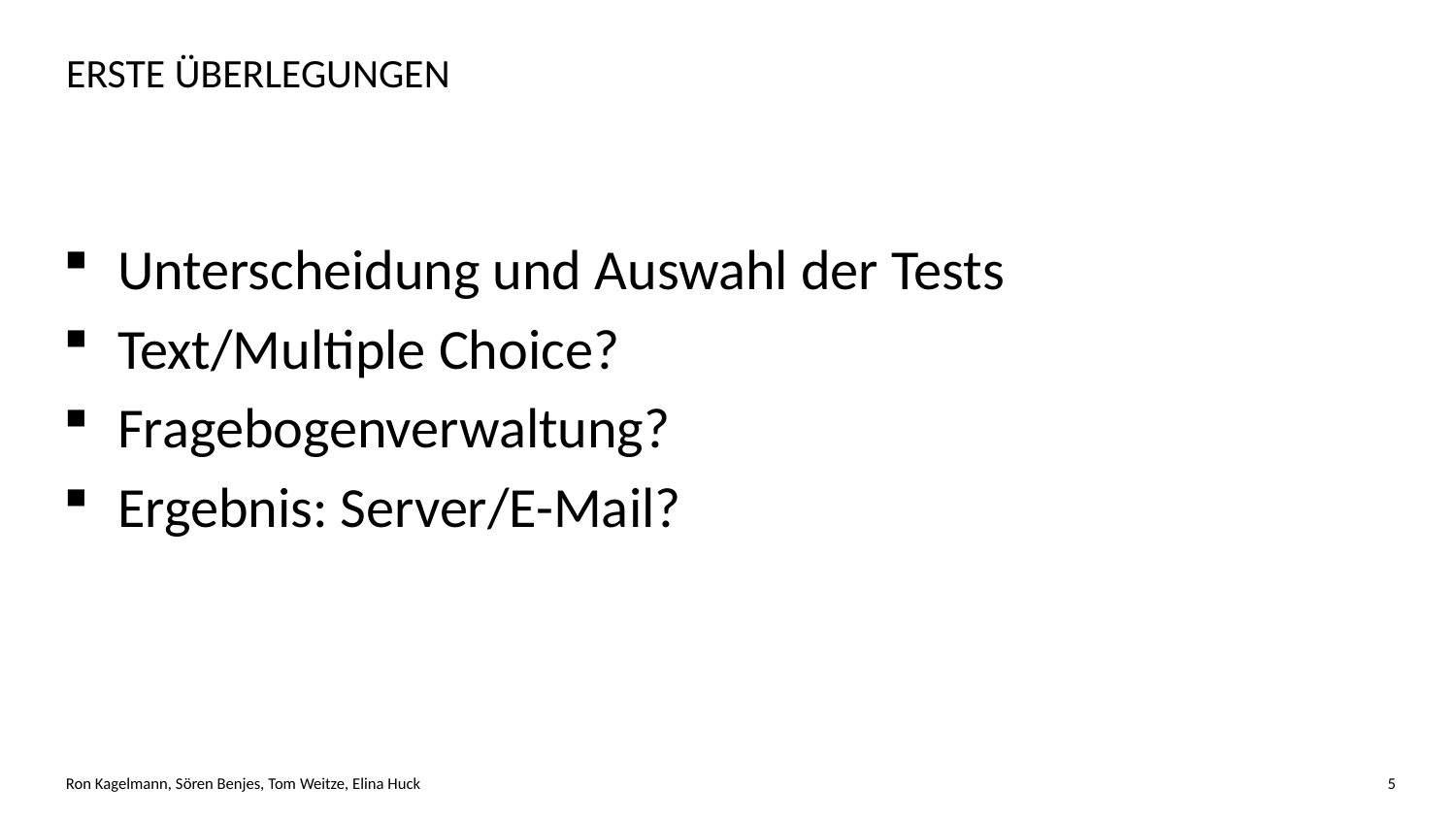

# Erste Überlegungen
Unterscheidung und Auswahl der Tests
Text/Multiple Choice?
Fragebogenverwaltung?
Ergebnis: Server/E-Mail?

Ron Kagelmann, Sören Benjes, Tom Weitze, Elina Huck
5